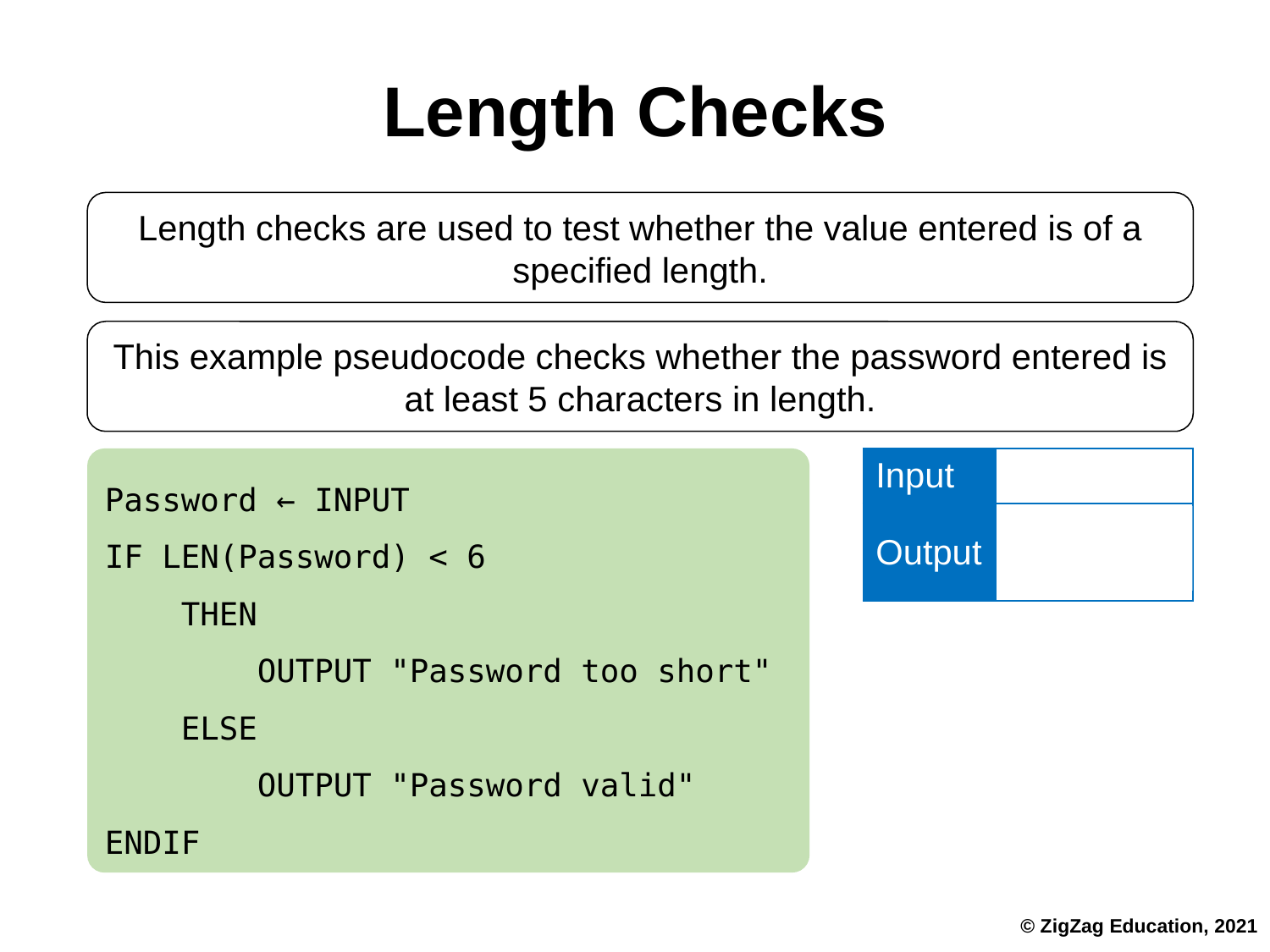

# Length Checks
Length checks are used to test whether the value entered is of a specified length.
This example pseudocode checks whether the password entered is at least 5 characters in length.
Password ← INPUT
IF LEN(Password) < 6
    THEN
        OUTPUT "Password too short"
    ELSE
        OUTPUT "Password valid"
ENDIF
| Input | “Hello” |
| --- | --- |
| Output | “Password too short” |

© ZigZag Education, 2021